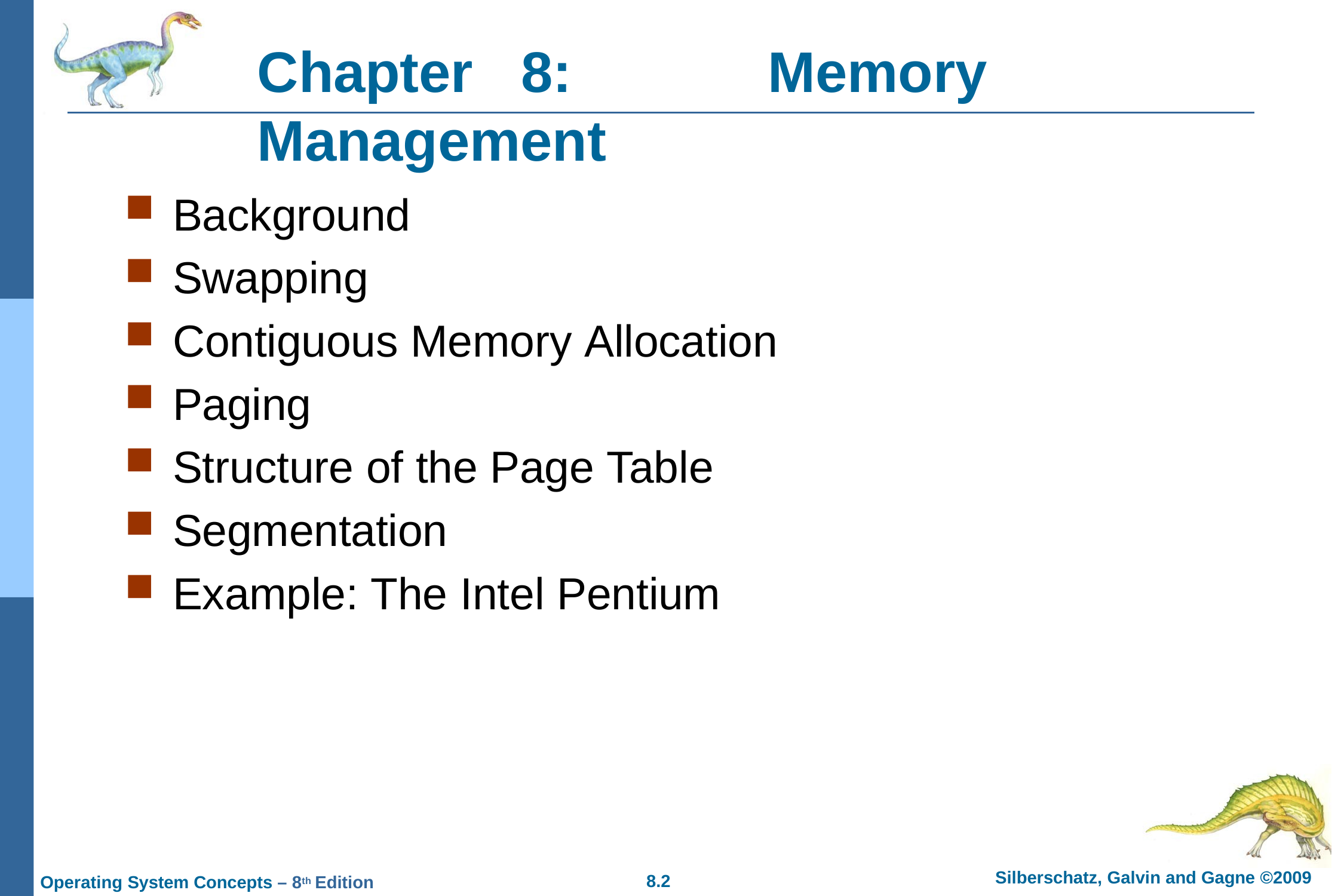

# Chapter   8:	Memory Management
Background
Swapping
Contiguous Memory Allocation
Paging
Structure of the Page Table
Segmentation
Example: The Intel Pentium
Silberschatz, Galvin and Gagne ©2009
8.2
Operating System Concepts – 8th Edition